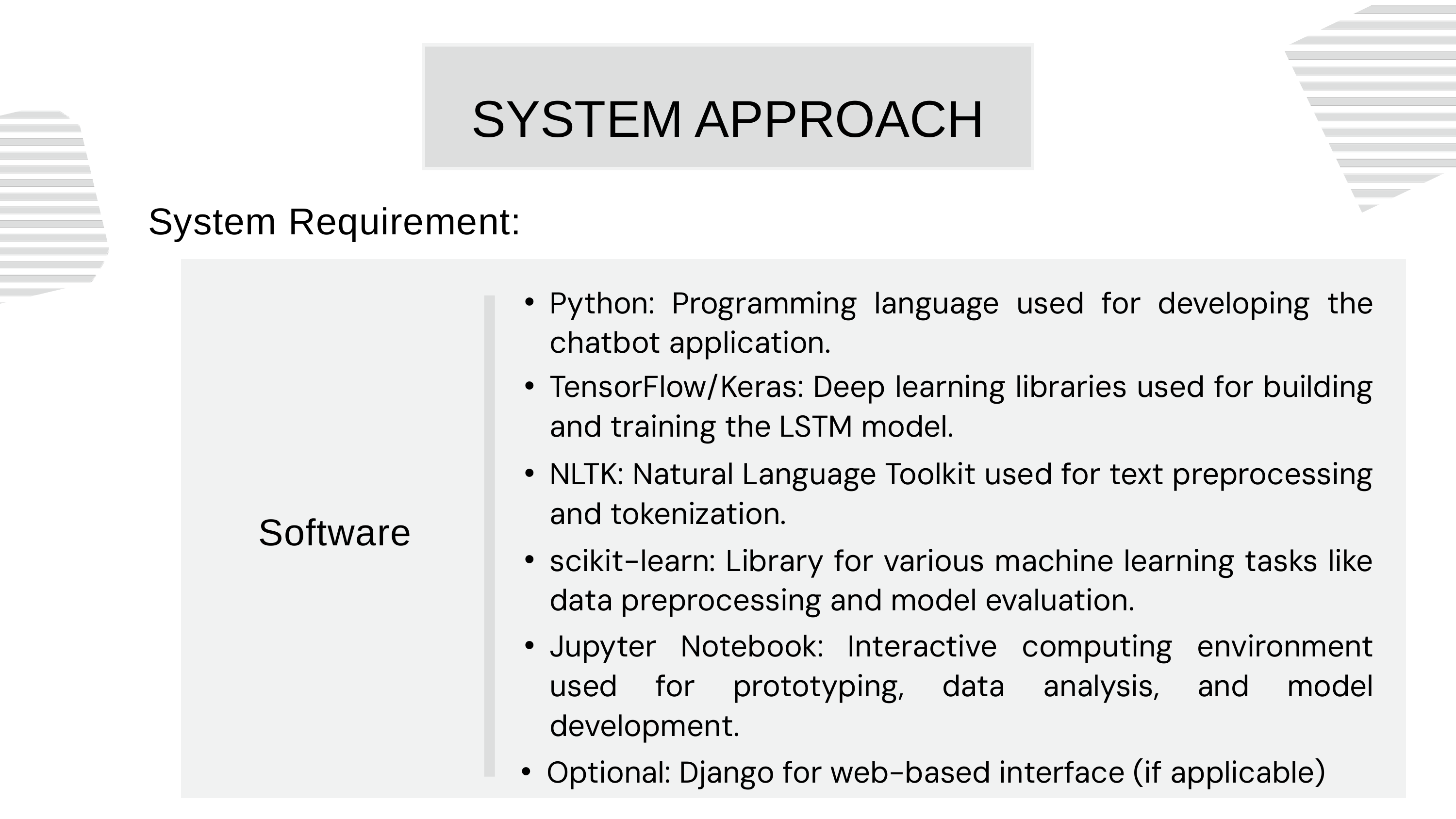

SYSTEM APPROACH

System Requirement:

Python: Programming language used for developing the chatbot application.

TensorFlow/Keras: Deep learning libraries used for building and training the LSTM model.
NLTK: Natural Language Toolkit used for text preprocessing and tokenization.
Software
scikit-learn: Library for various machine learning tasks like data preprocessing and model evaluation.
Jupyter Notebook: Interactive computing environment used for prototyping, data analysis, and model development.
Optional: Django for web-based interface (if applicable)